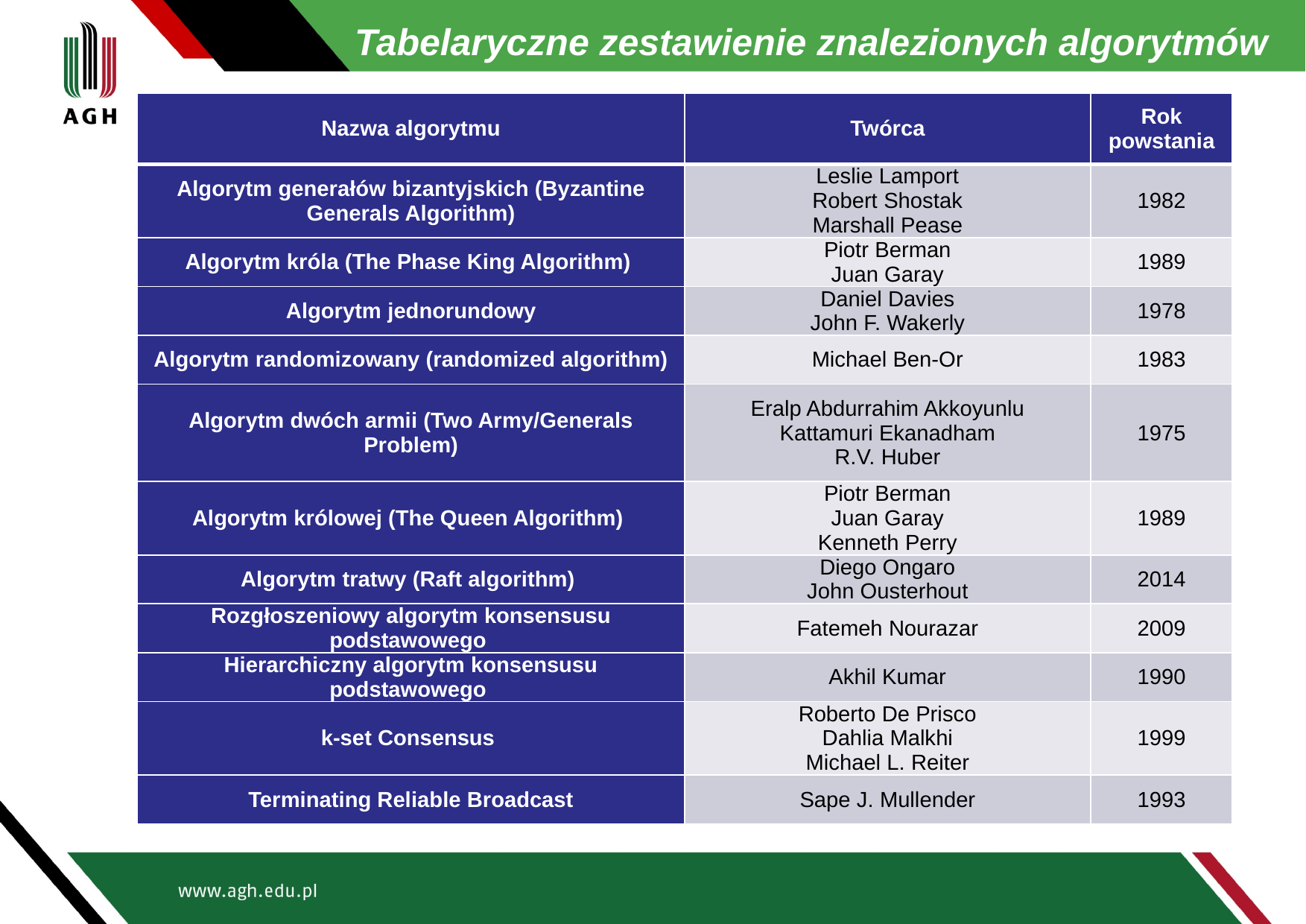

Tabelaryczne zestawienie znalezionych algorytmów
| Nazwa algorytmu | Twórca | Rok powstania |
| --- | --- | --- |
| Algorytm generałów bizantyjskich (Byzantine Generals Algorithm) | Leslie Lamport Robert Shostak Marshall Pease | 1982 |
| Algorytm króla (The Phase King Algorithm) | Piotr Berman Juan Garay | 1989 |
| Algorytm jednorundowy | Daniel Davies John F. Wakerly | 1978 |
| Algorytm randomizowany (randomized algorithm) | Michael Ben-Or | 1983 |
| Algorytm dwóch armii (Two Army/Generals Problem) | Eralp Abdurrahim Akkoyunlu Kattamuri Ekanadham R.V. Huber | 1975 |
| Algorytm królowej (The Queen Algorithm) | Piotr Berman Juan Garay Kenneth Perry | 1989 |
| Algorytm tratwy (Raft algorithm) | Diego Ongaro John Ousterhout | 2014 |
| Rozgłoszeniowy algorytm konsensusu podstawowego | Fatemeh Nourazar | 2009 |
| Hierarchiczny algorytm konsensusu podstawowego | Akhil Kumar | 1990 |
| k-set Consensus | Roberto De Prisco Dahlia Malkhi Michael L. Reiter | 1999 |
| Terminating Reliable Broadcast | Sape J. Mullender | 1993 |